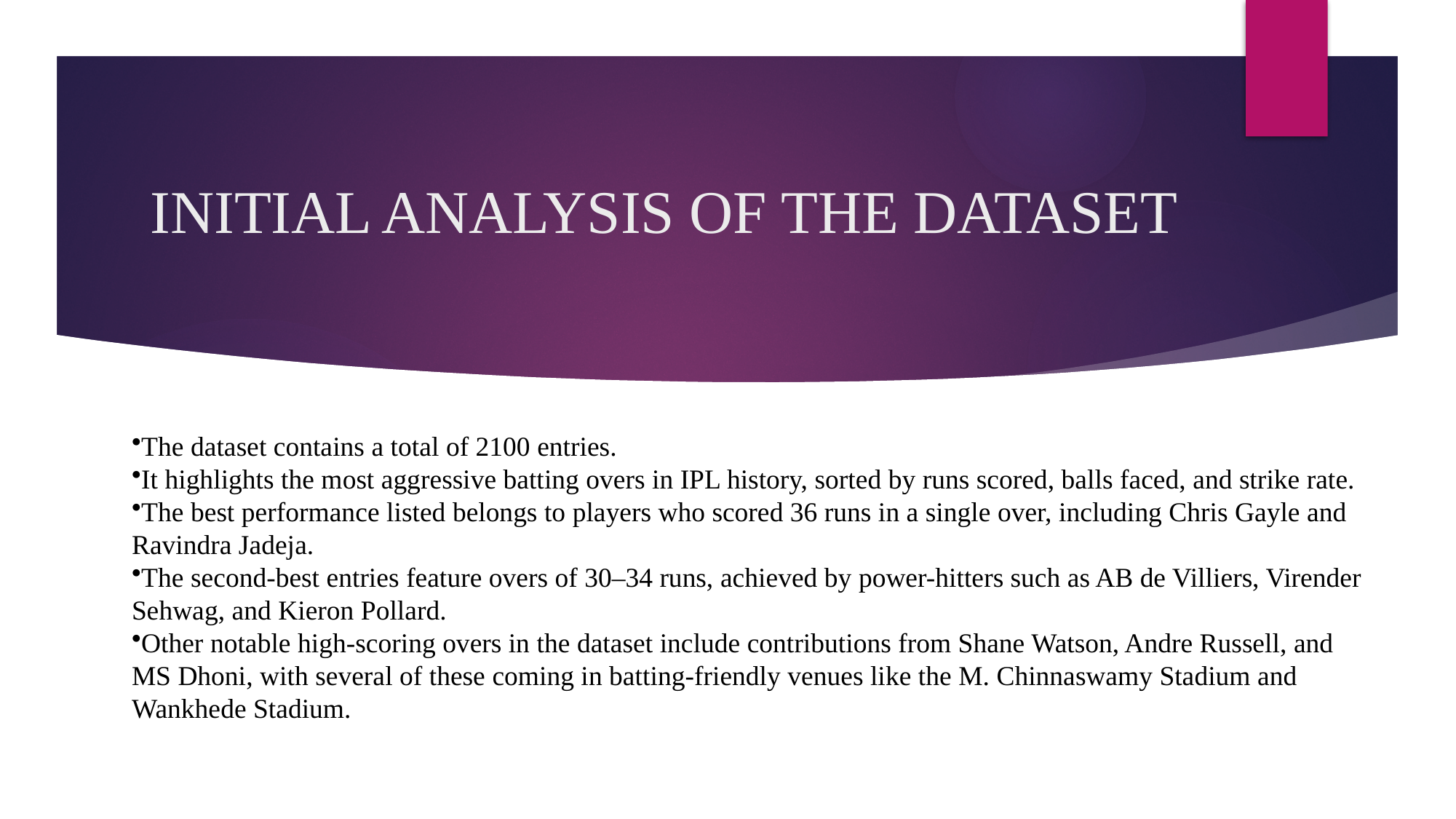

# INITIAL ANALYSIS OF THE DATASET
The dataset contains a total of 2100 entries.
It highlights the most aggressive batting overs in IPL history, sorted by runs scored, balls faced, and strike rate.
The best performance listed belongs to players who scored 36 runs in a single over, including Chris Gayle and Ravindra Jadeja.
The second-best entries feature overs of 30–34 runs, achieved by power-hitters such as AB de Villiers, Virender Sehwag, and Kieron Pollard.
Other notable high-scoring overs in the dataset include contributions from Shane Watson, Andre Russell, and MS Dhoni, with several of these coming in batting-friendly venues like the M. Chinnaswamy Stadium and Wankhede Stadium.